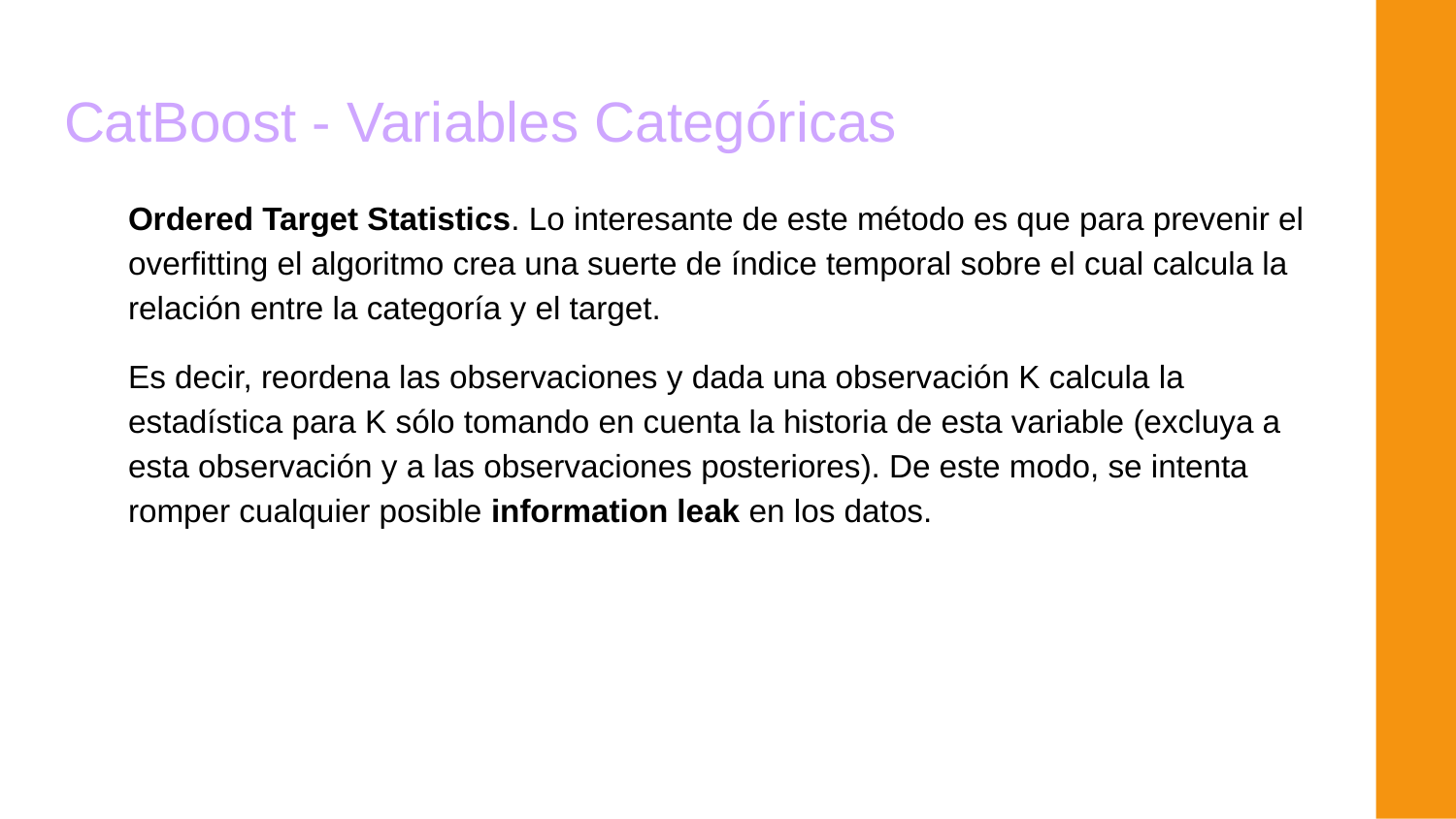

# CatBoost - Variables Categóricas
Ordered Target Statistics. Lo interesante de este método es que para prevenir el overfitting el algoritmo crea una suerte de índice temporal sobre el cual calcula la relación entre la categoría y el target.
Es decir, reordena las observaciones y dada una observación K calcula la estadística para K sólo tomando en cuenta la historia de esta variable (excluya a esta observación y a las observaciones posteriores). De este modo, se intenta romper cualquier posible information leak en los datos.